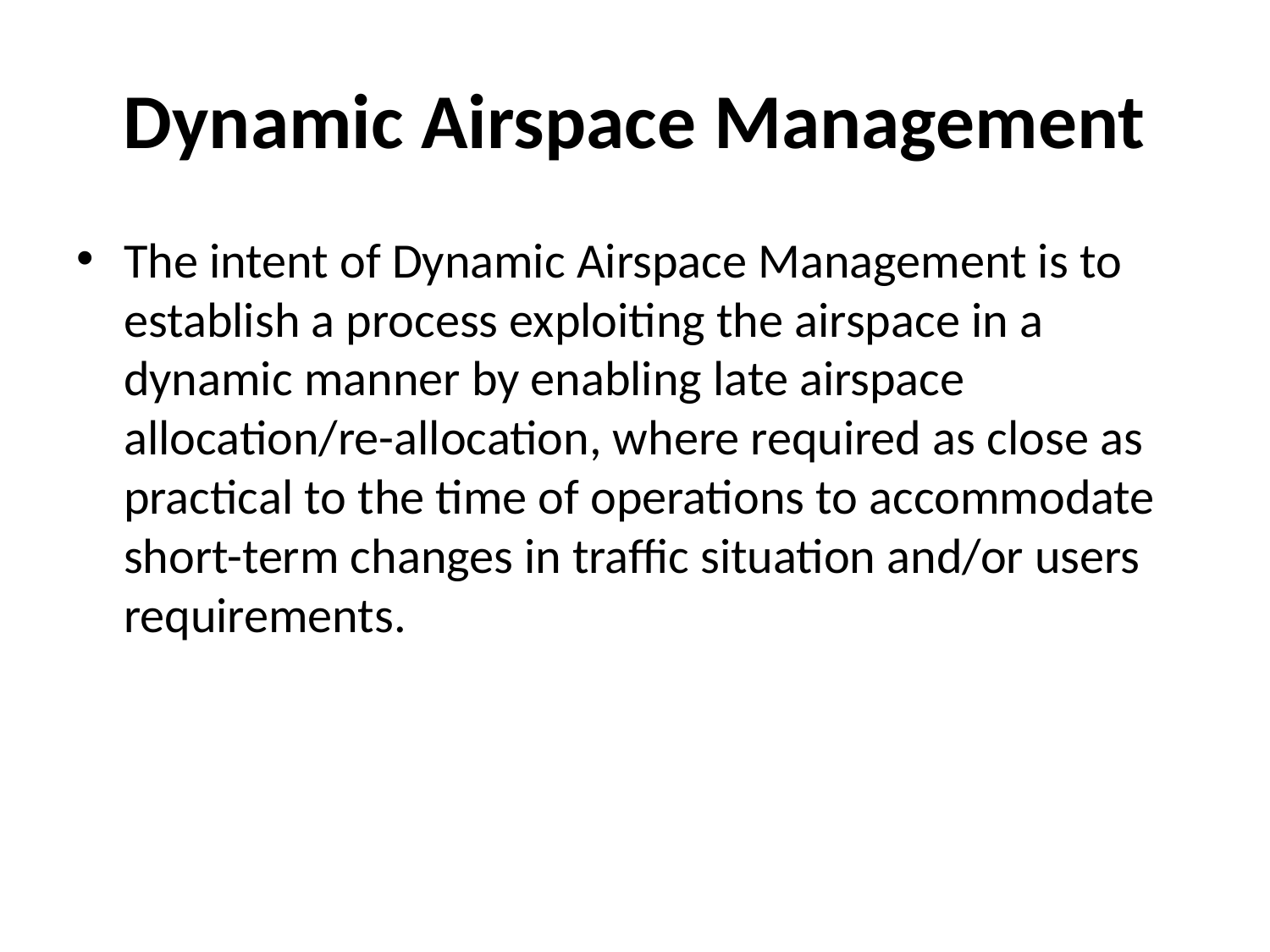

# Dynamic Airspace Management
The intent of Dynamic Airspace Management is to establish a process exploiting the airspace in a dynamic manner by enabling late airspace allocation/re-allocation, where required as close as practical to the time of operations to accommodate short-term changes in traffic situation and/or users requirements.